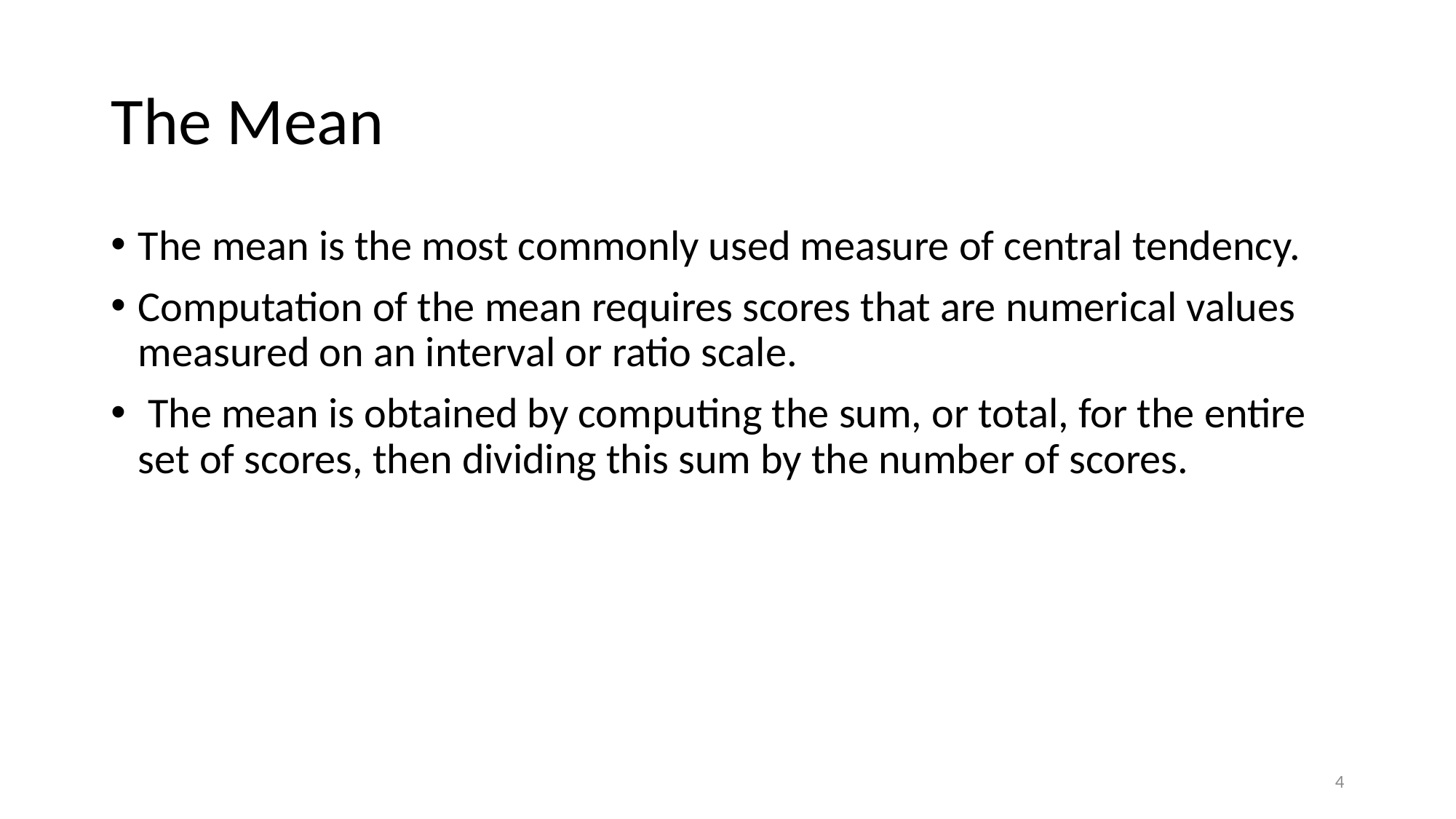

# The Mean
The mean is the most commonly used measure of central tendency.
Computation of the mean requires scores that are numerical values measured on an interval or ratio scale.
 The mean is obtained by computing the sum, or total, for the entire set of scores, then dividing this sum by the number of scores.
4